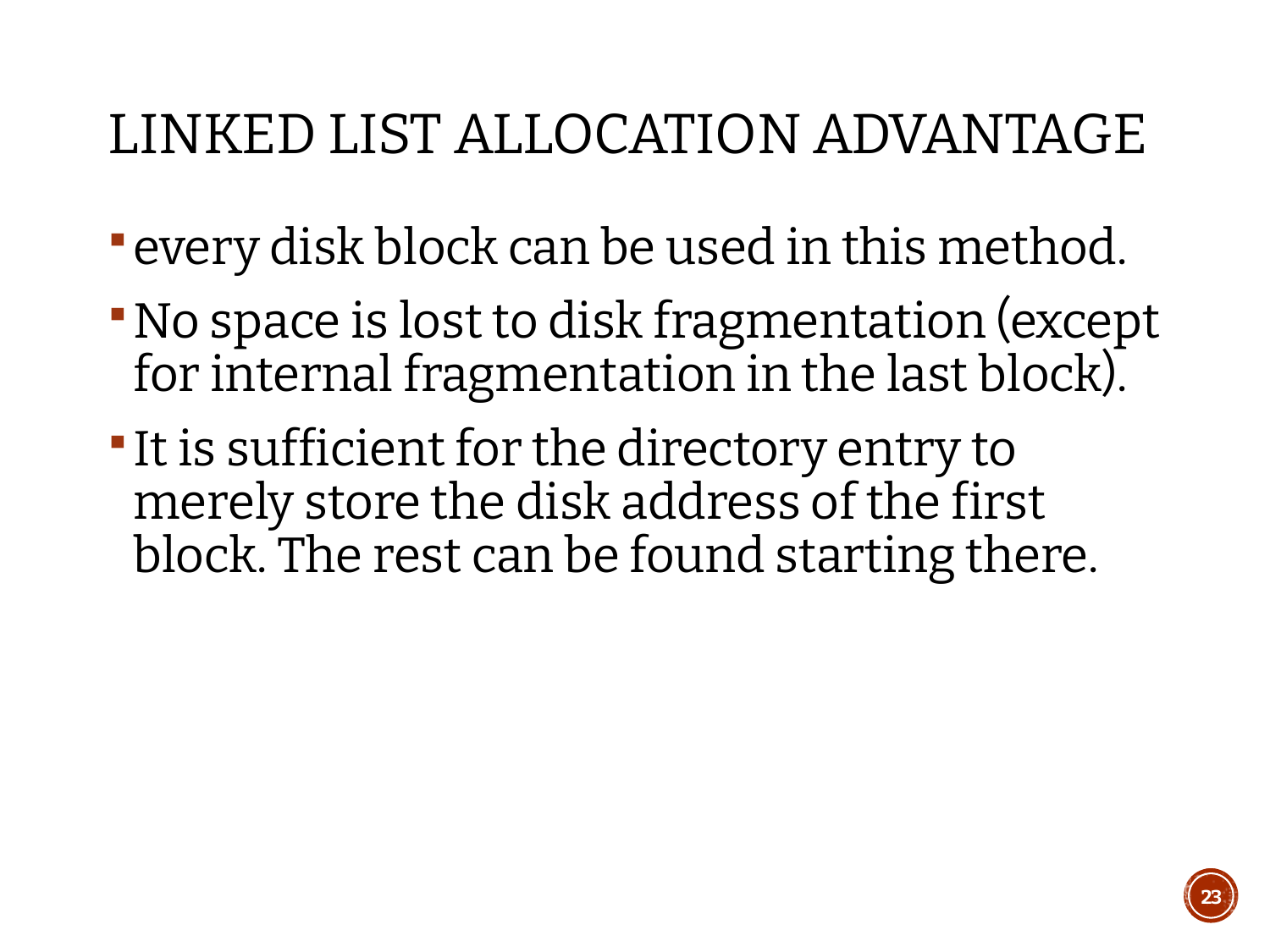

# Linked list allocation ADVANTAGE
every disk block can be used in this method.
No space is lost to disk fragmentation (except for internal fragmentation in the last block).
It is sufficient for the directory entry to merely store the disk address of the first block. The rest can be found starting there.
23